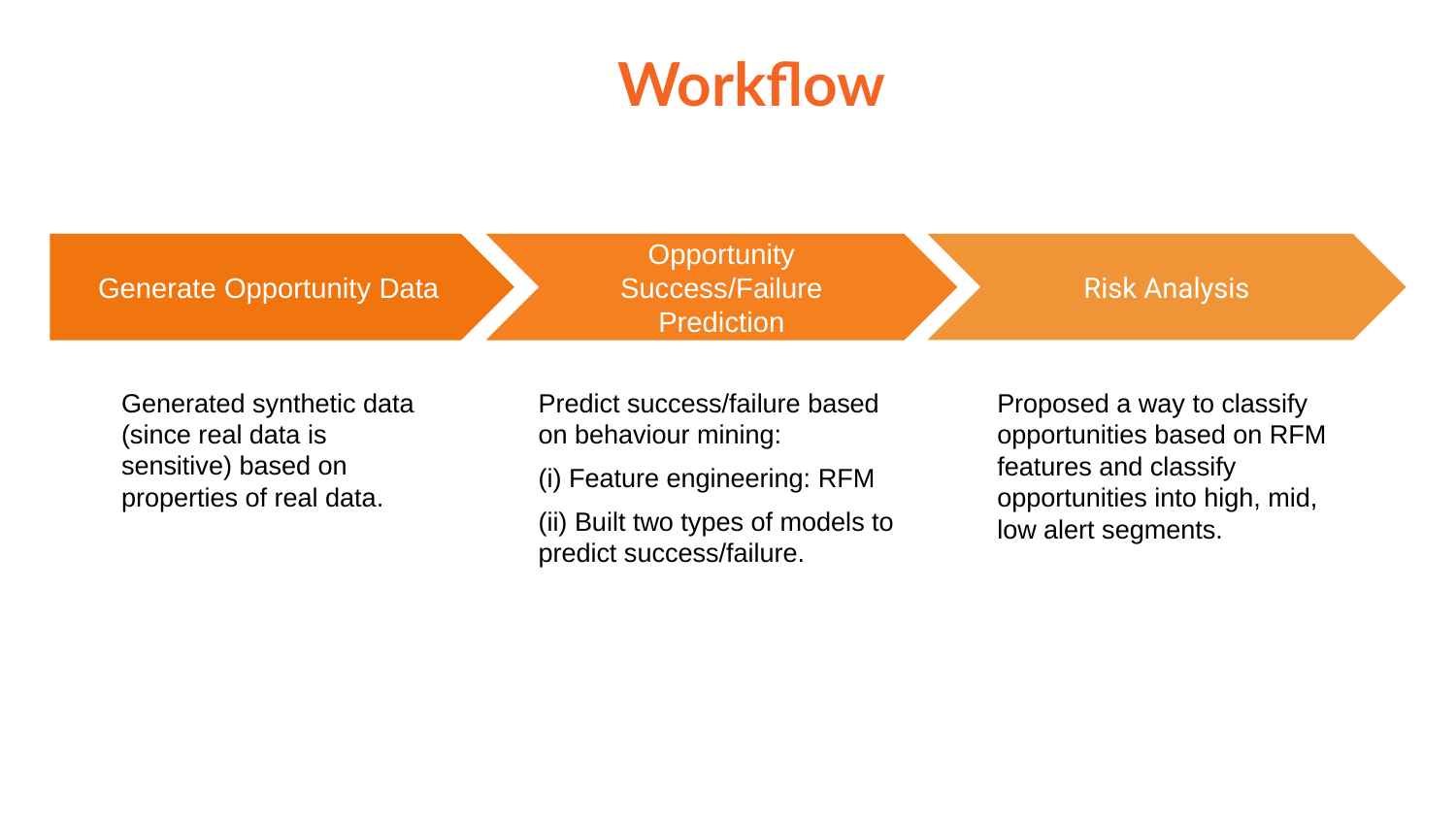

# Workflow
Risk Analysis
Proposed a way to classify opportunities based on RFM features and classify opportunities into high, mid, low alert segments.

Opportunity Success/Failure Prediction
Predict success/failure based on behaviour mining:
(i) Feature engineering: RFM
(ii) Built two types of models to predict success/failure.
Generate Opportunity Data
Generated synthetic data (since real data is sensitive) based on properties of real data.